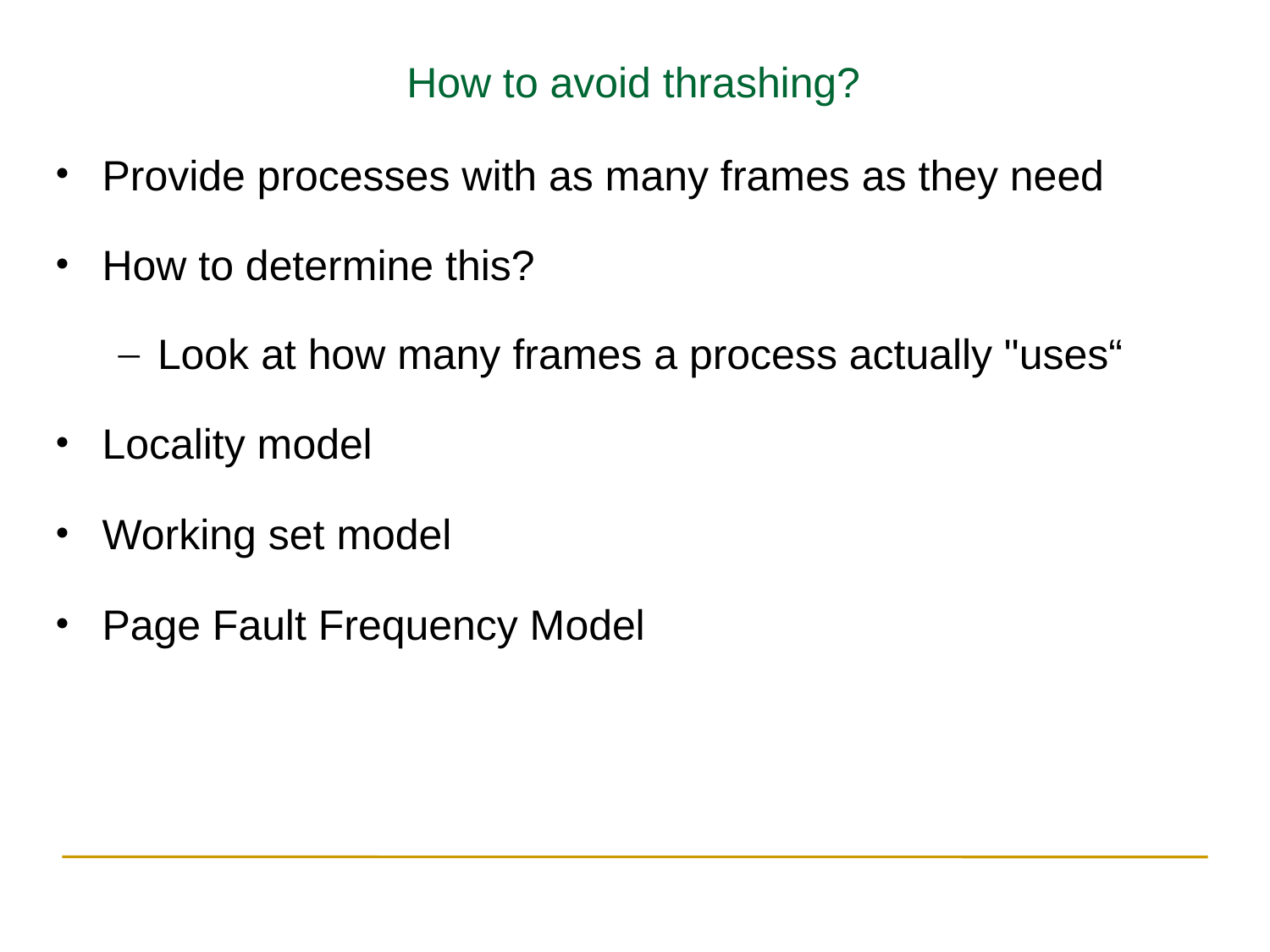

How to avoid thrashing?
Provide processes with as many frames as they need
How to determine this?
Look at how many frames a process actually "uses“
Locality model
Working set model
Page Fault Frequency Model